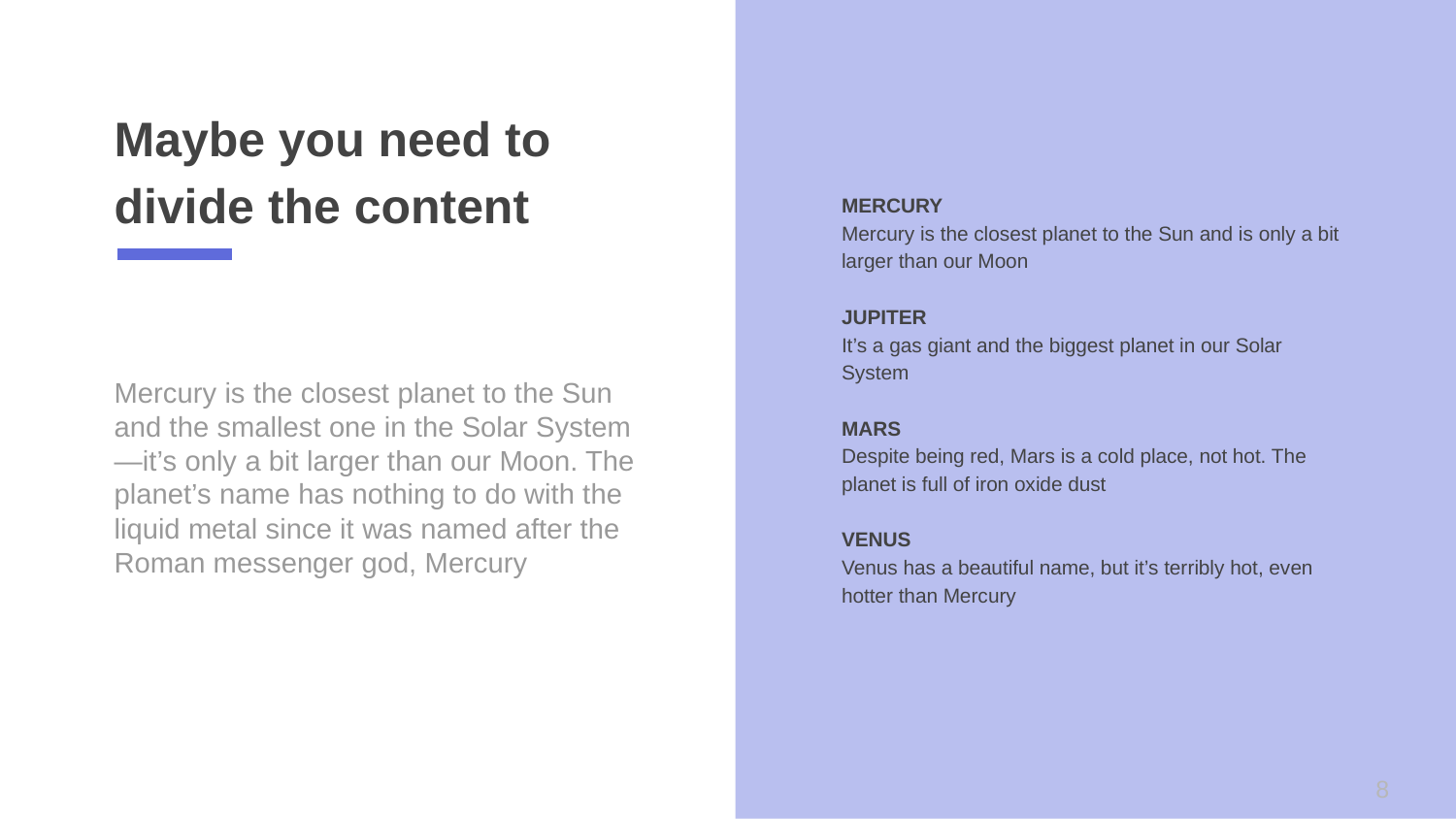

# Maybe you need to divide the content
MERCURY
Mercury is the closest planet to the Sun and is only a bit larger than our Moon

JUPITER
It’s a gas giant and the biggest planet in our Solar System

MARS
Despite being red, Mars is a cold place, not hot. The planet is full of iron oxide dust

VENUS
Venus has a beautiful name, but it’s terribly hot, even hotter than Mercury
Mercury is the closest planet to the Sun and the smallest one in the Solar System—it’s only a bit larger than our Moon. The planet’s name has nothing to do with the liquid metal since it was named after the Roman messenger god, Mercury

8